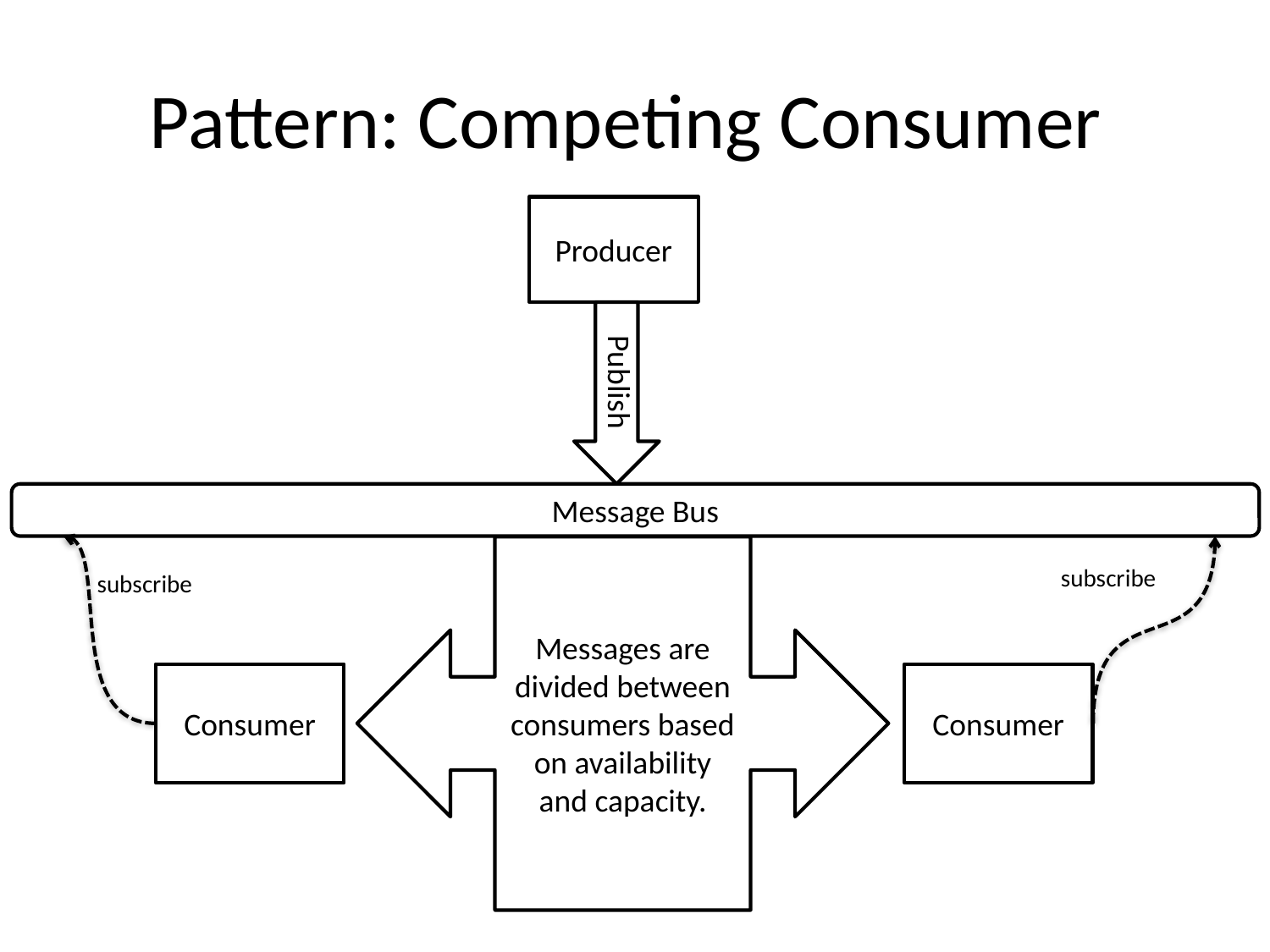

# Pattern: Competing Consumer
Producer
Publish
Message Bus
subscribe
subscribe
Messages are divided between consumers based on availability and capacity.
Consumer
Consumer